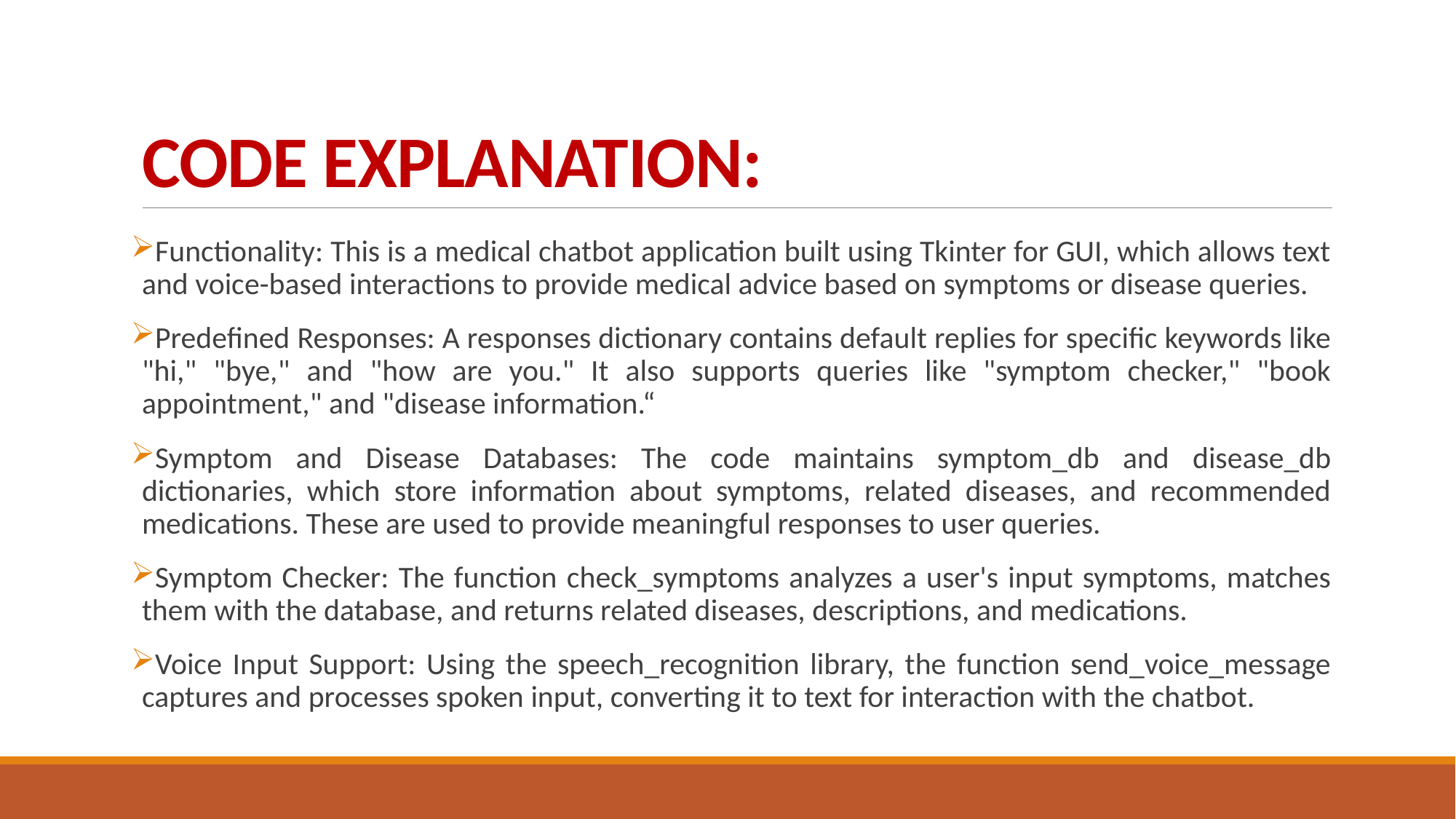

# CODE EXPLANATION:

Functionality: This is a medical chatbot application built using Tkinter for GUI, which allows text and voice-based interactions to provide medical advice based on symptoms or disease queries.
Predefined Responses: A responses dictionary contains default replies for specific keywords like "hi," "bye," and "how are you." It also supports queries like "symptom checker," "book appointment," and "disease information.“
Symptom and Disease Databases: The code maintains symptom_db and disease_db dictionaries, which store information about symptoms, related diseases, and recommended medications. These are used to provide meaningful responses to user queries.
Symptom Checker: The function check_symptoms analyzes a user's input symptoms, matches them with the database, and returns related diseases, descriptions, and medications.
Voice Input Support: Using the speech_recognition library, the function send_voice_message captures and processes spoken input, converting it to text for interaction with the chatbot.